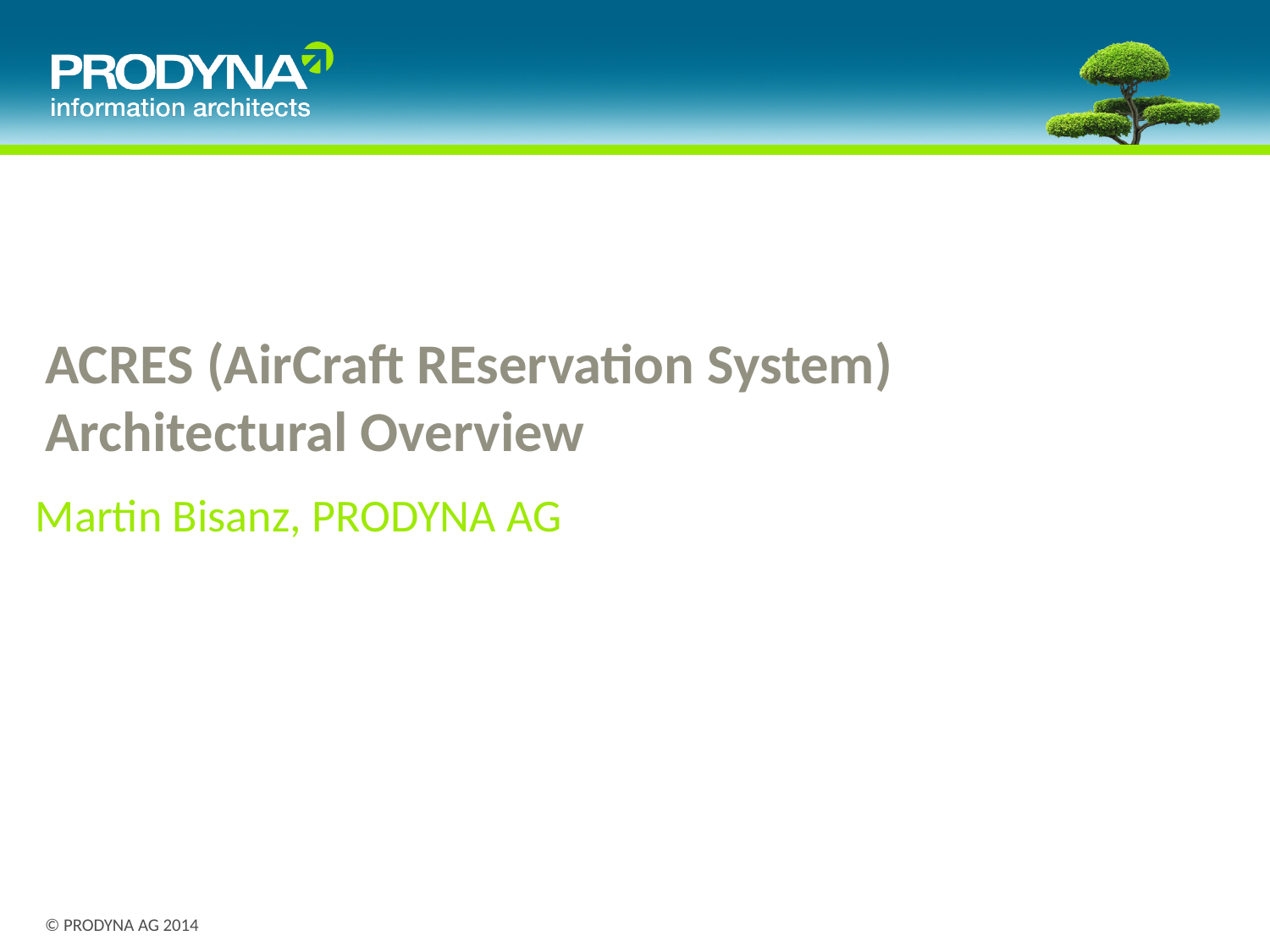

ACRES (AirCraft REservation System)
Architectural Overview
Martin Bisanz, PRODYNA AG